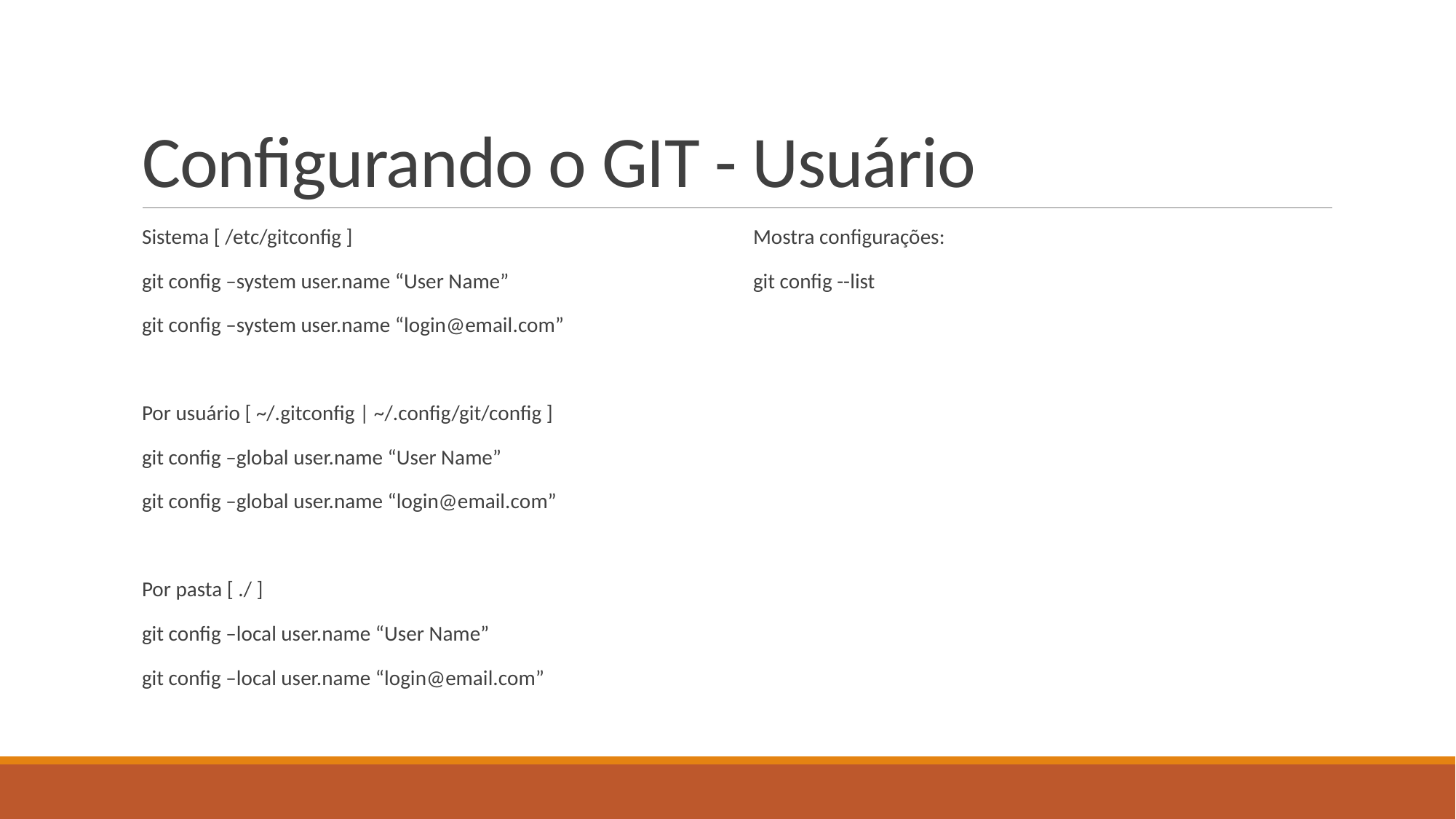

# Configurando o GIT - Usuário
Sistema [ /etc/gitconfig ]
git config –system user.name “User Name”
git config –system user.name “login@email.com”

Por usuário [ ~/.gitconfig | ~/.config/git/config ]
git config –global user.name “User Name”
git config –global user.name “login@email.com”

Por pasta [ ./ ]
git config –local user.name “User Name”
git config –local user.name “login@email.com”
Mostra configurações:
git config --list